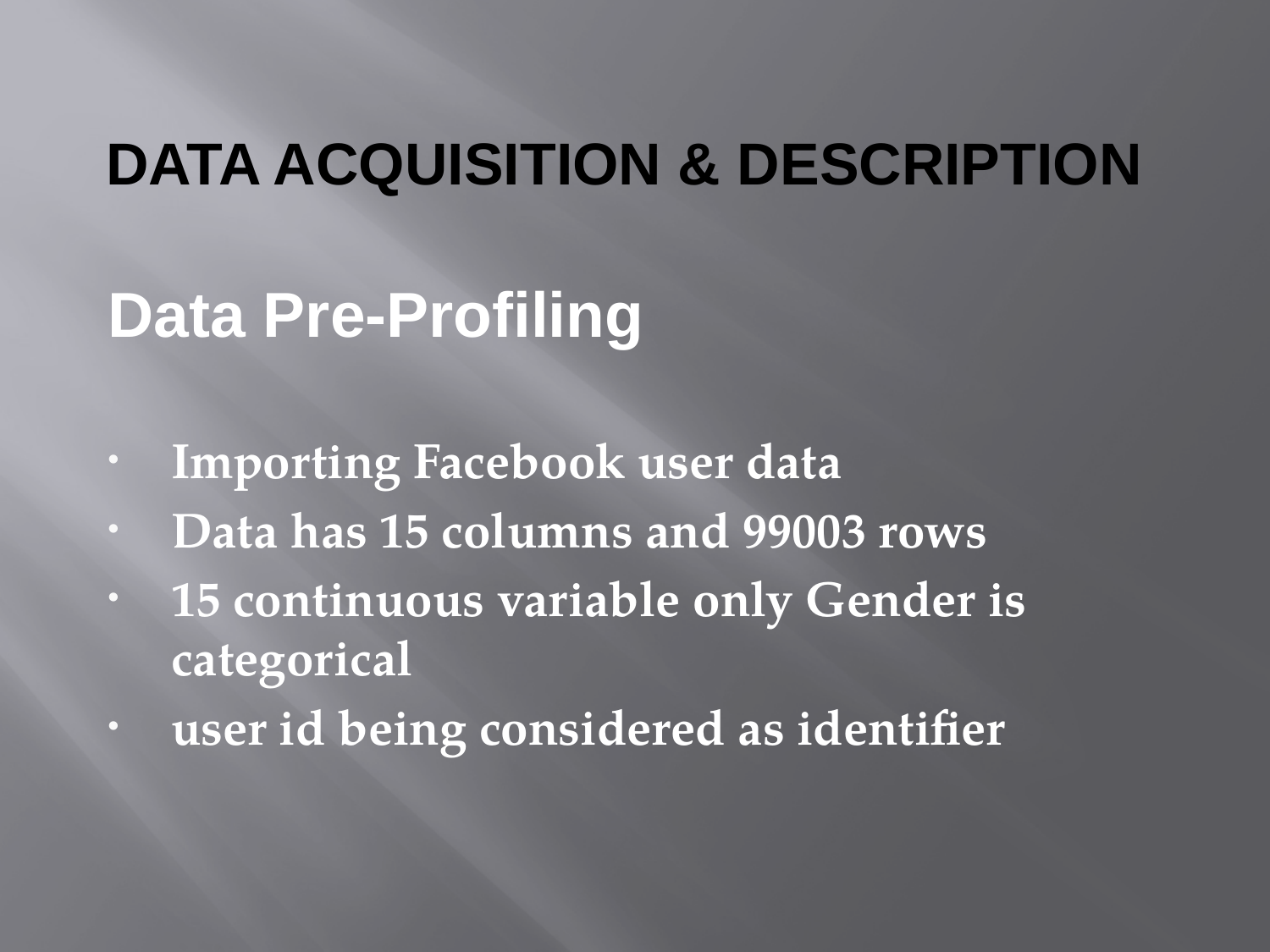

# Data Acquisition & Description
Data Pre-Profiling
Importing Facebook user data
Data has 15 columns and 99003 rows
15 continuous variable only Gender is categorical
user id being considered as identifier